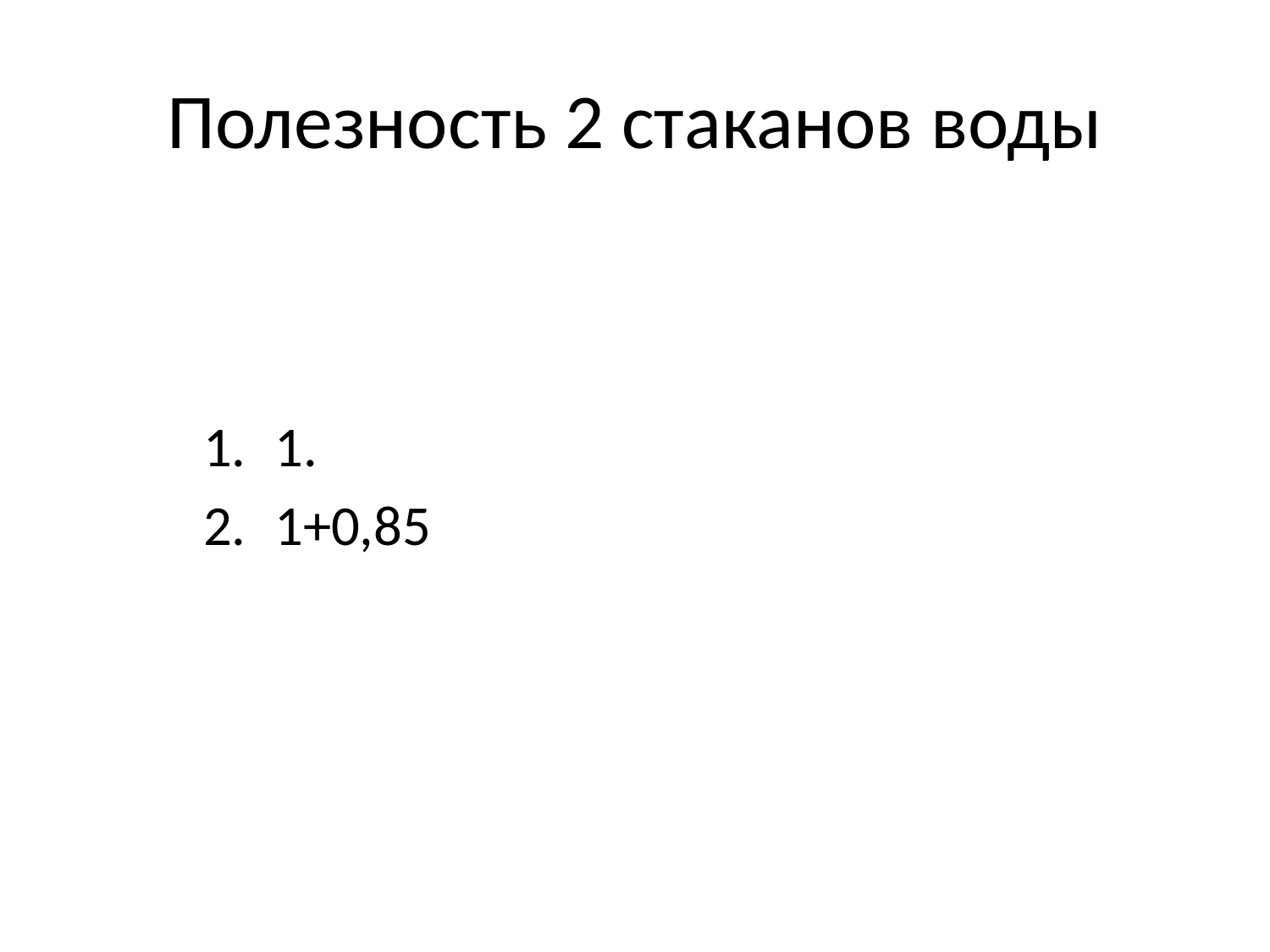

# Полезность 2 стаканов воды
1.
1+0,85